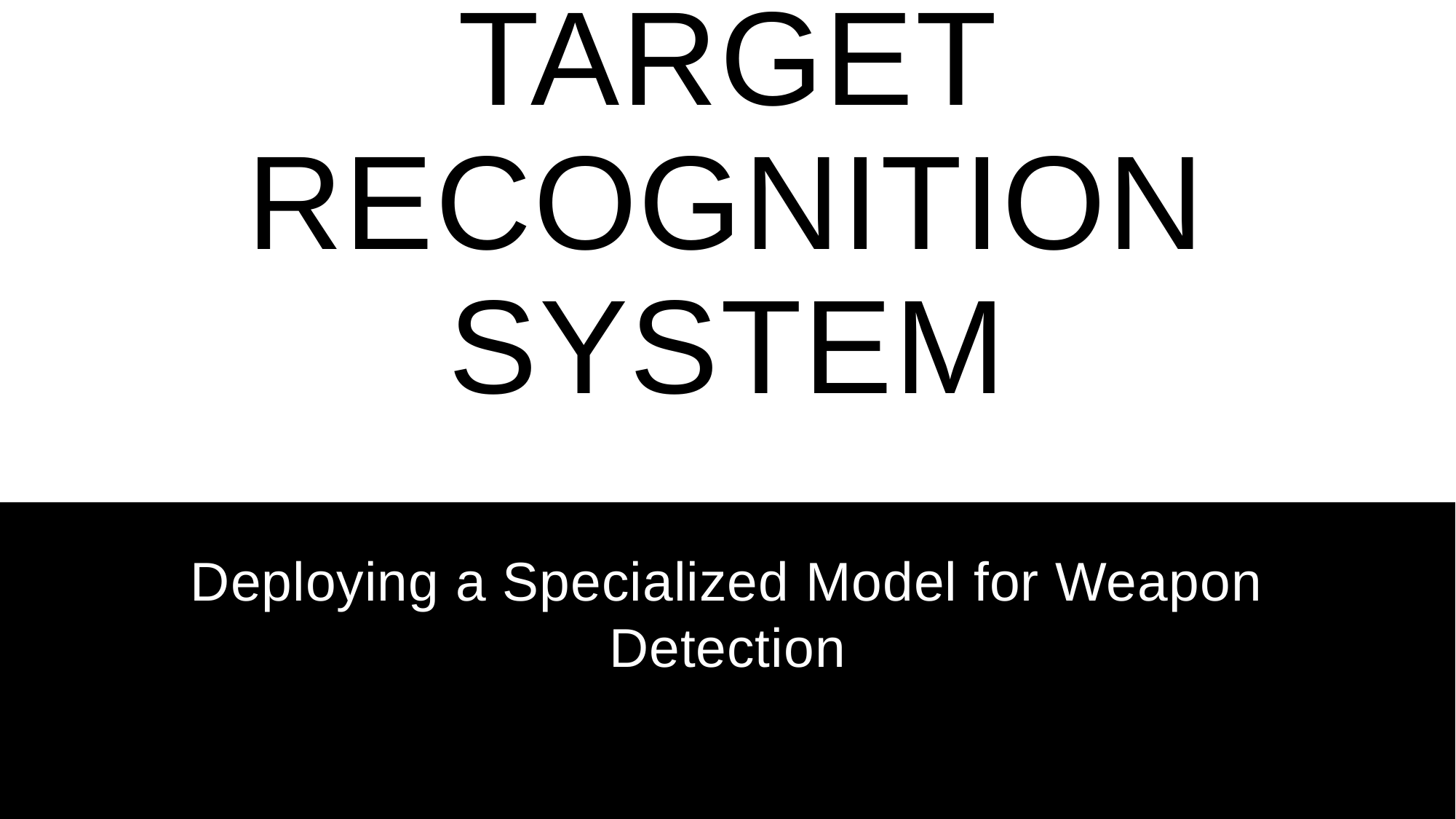

# AI-powered Target Recognition System
Deploying a Specialized Model for Weapon Detection